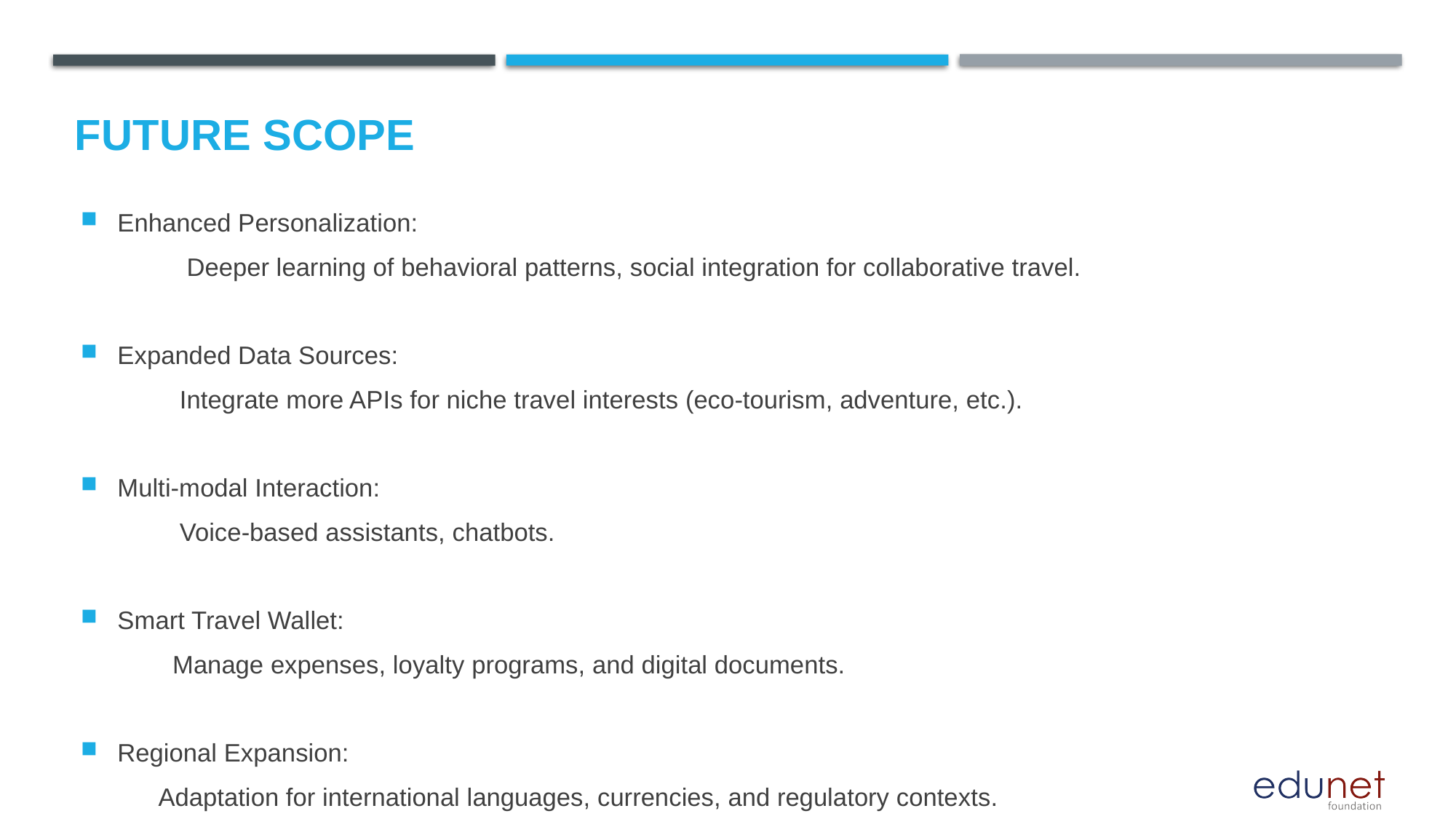

Future scope

Enhanced Personalization:
               Deeper learning of behavioral patterns, social integration for collaborative travel.

Expanded Data Sources:
              Integrate more APIs for niche travel interests (eco-tourism, adventure, etc.).

Multi-modal Interaction:
              Voice-based assistants, chatbots.

Smart Travel Wallet:
             Manage expenses, loyalty programs, and digital documents.

Regional Expansion:
           Adaptation for international languages, currencies, and regulatory contexts.